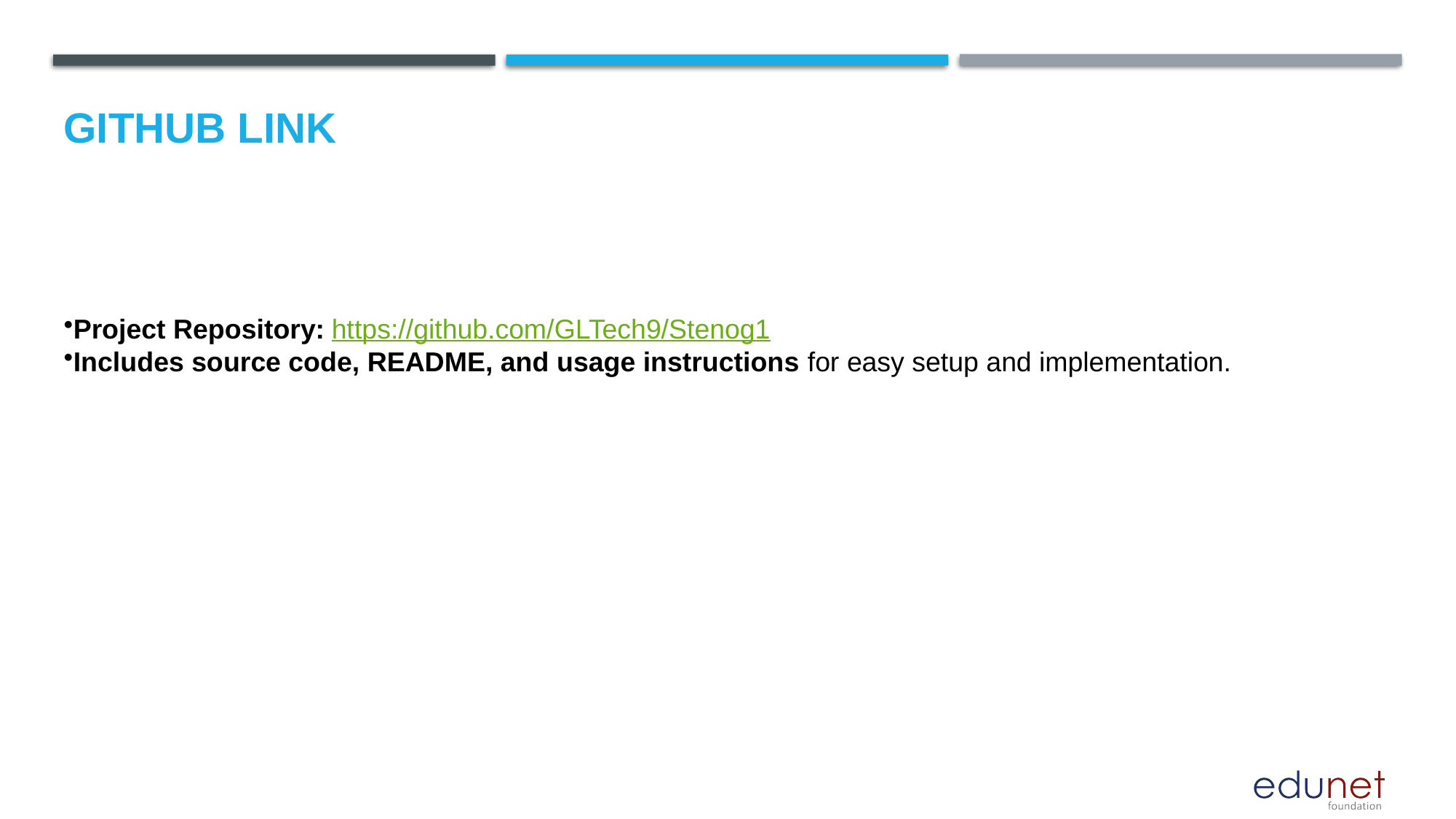

GitHub Link
Project Repository:
Includes source code, README, and usage instructions for easy setup and implementation.
https://github.com/GLTech9/Stenog1